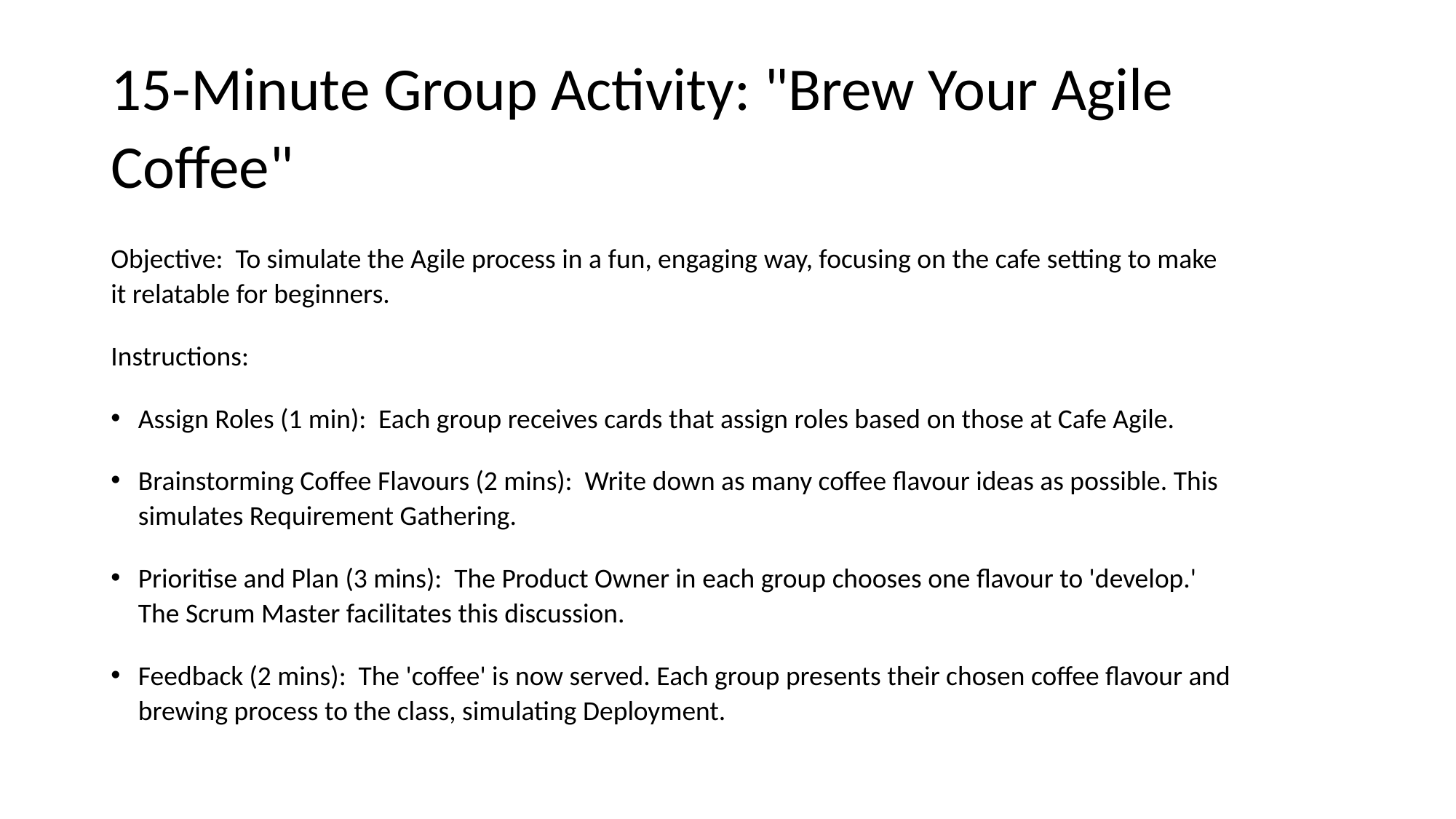

# 15-Minute Group Activity: "Brew Your Agile Coffee"
Objective:  To simulate the Agile process in a fun, engaging way, focusing on the cafe setting to make it relatable for beginners.
Instructions:
Assign Roles (1 min):  Each group receives cards that assign roles based on those at Cafe Agile.
Brainstorming Coffee Flavours (2 mins):  Write down as many coffee flavour ideas as possible. This simulates Requirement Gathering.
Prioritise and Plan (3 mins):  The Product Owner in each group chooses one flavour to 'develop.' The Scrum Master facilitates this discussion.
Feedback (2 mins):  The 'coffee' is now served. Each group presents their chosen coffee flavour and brewing process to the class, simulating Deployment.